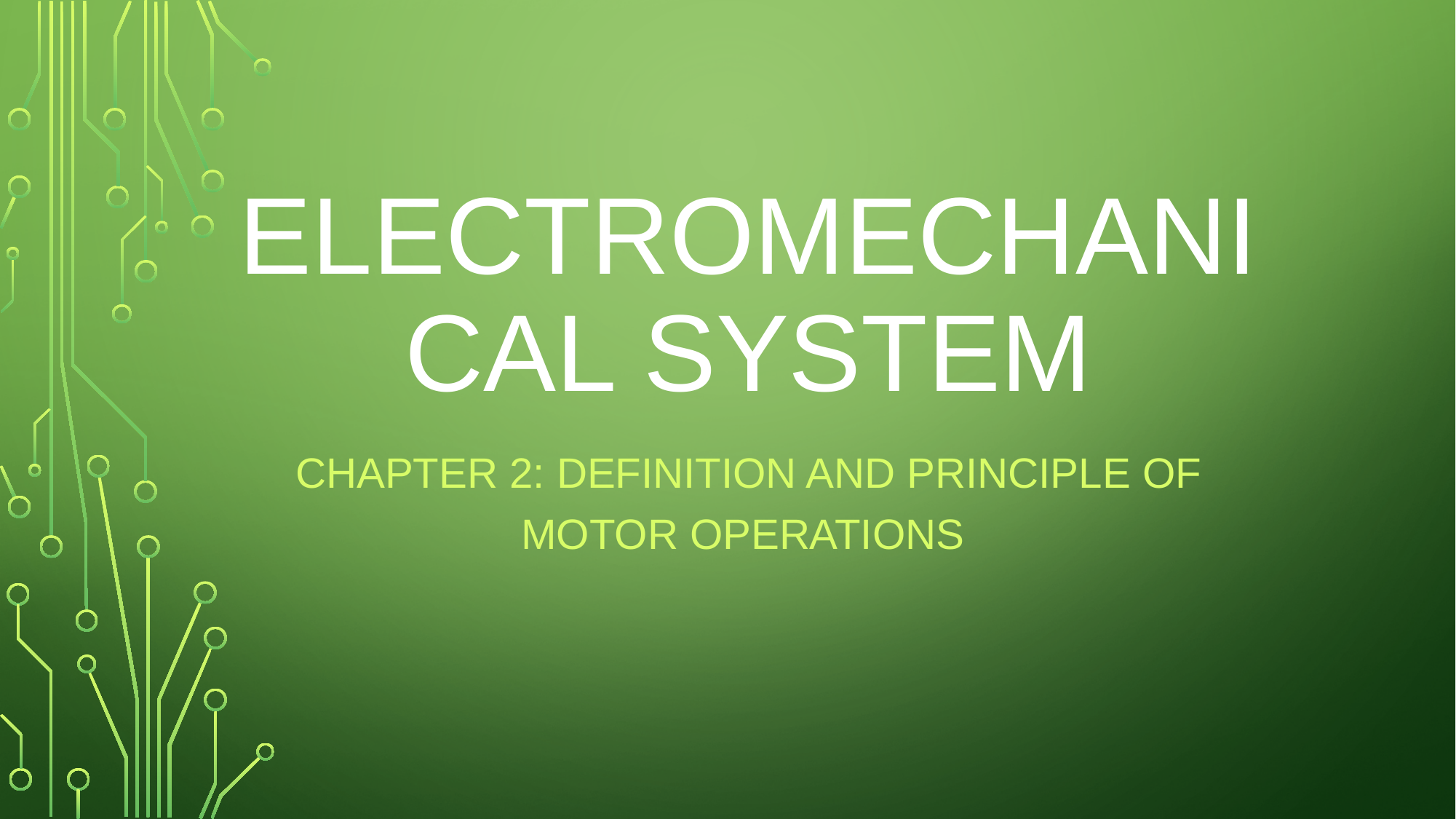

# ELECTROMECHANICAL SYSTEM
Chapter 2: dEFiNITION and Principle of motor operationS